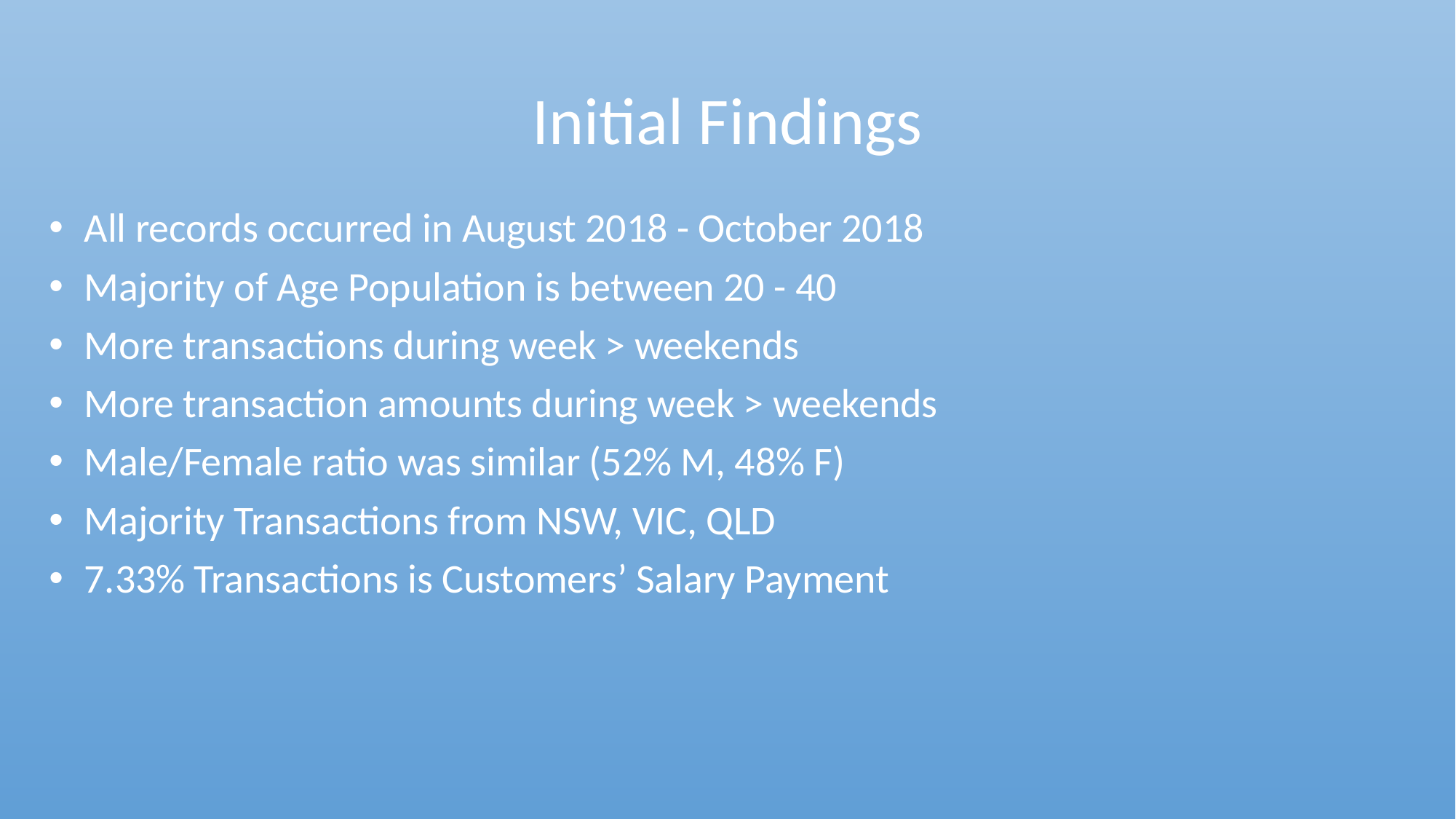

# Initial Findings
 All records occurred in August 2018 - October 2018
 Majority of Age Population is between 20 - 40
 More transactions during week > weekends
 More transaction amounts during week > weekends
 Male/Female ratio was similar (52% M, 48% F)
 Majority Transactions from NSW, VIC, QLD
 7.33% Transactions is Customers’ Salary Payment